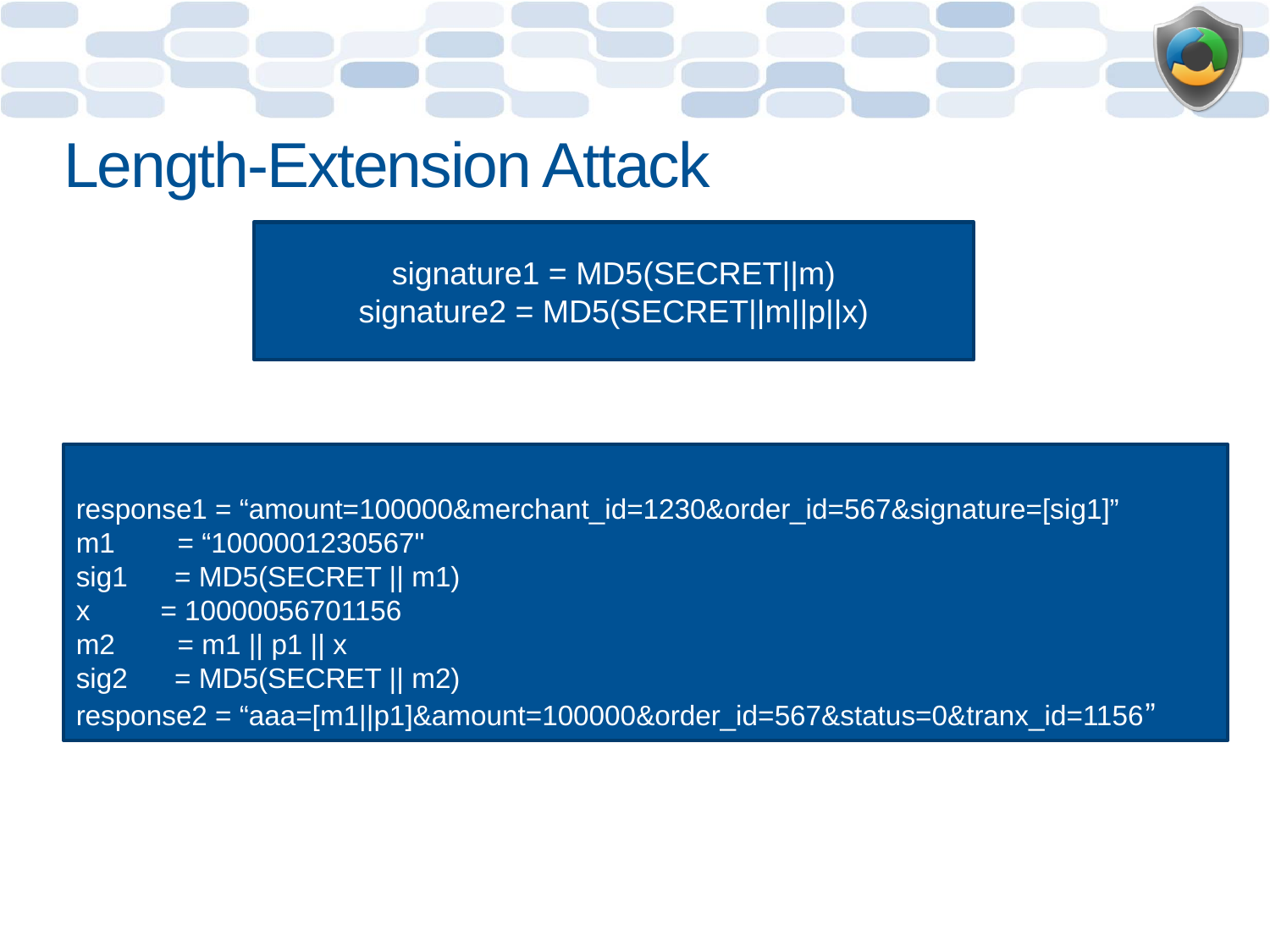

# Length-Extension Attack

signature1 = MD5(SECRET||m)
signature2 = MD5(SECRET||m||p||x)

response1 = “amount=100000&merchant_id=1230&order_id=567&signature=[sig1]”
m1        = “1000001230567"
sig1      = MD5(SECRET || m1)
x         = 10000056701156
m2        = m1 || p1 || x
sig2      = MD5(SECRET || m2)
response2 = “aaa=[m1||p1]&amount=100000&order_id=567&status=0&tranx_id=1156”